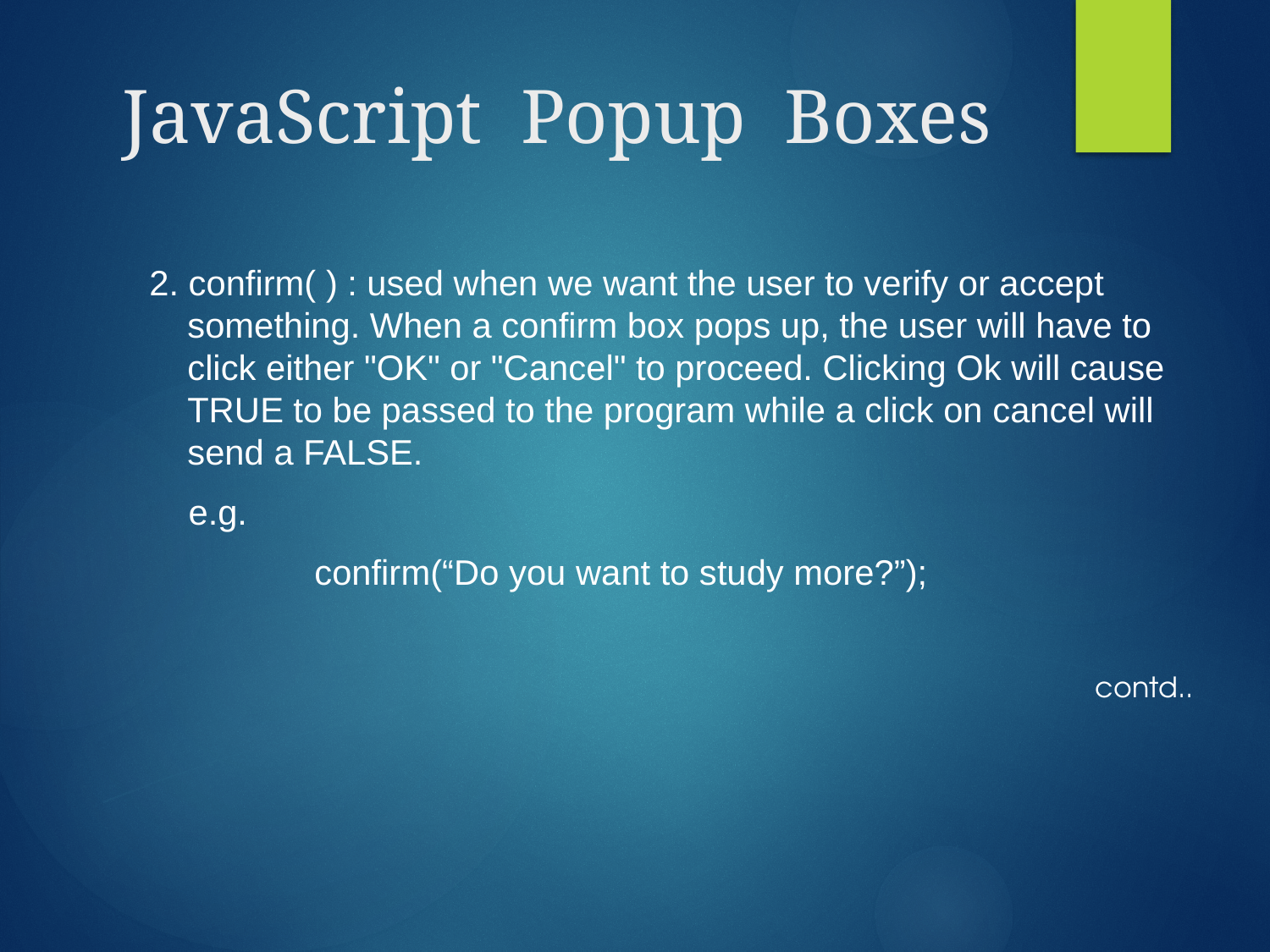

# JavaScript  Popup  Boxes
 2. confirm( ) : used when we want the user to verify or accept something. When a confirm box pops up, the user will have to click either "OK" or "Cancel" to proceed. Clicking Ok will cause TRUE to be passed to the program while a click on cancel will send a FALSE.
     e.g.
		confirm(“Do you want to study more?”);

contd..